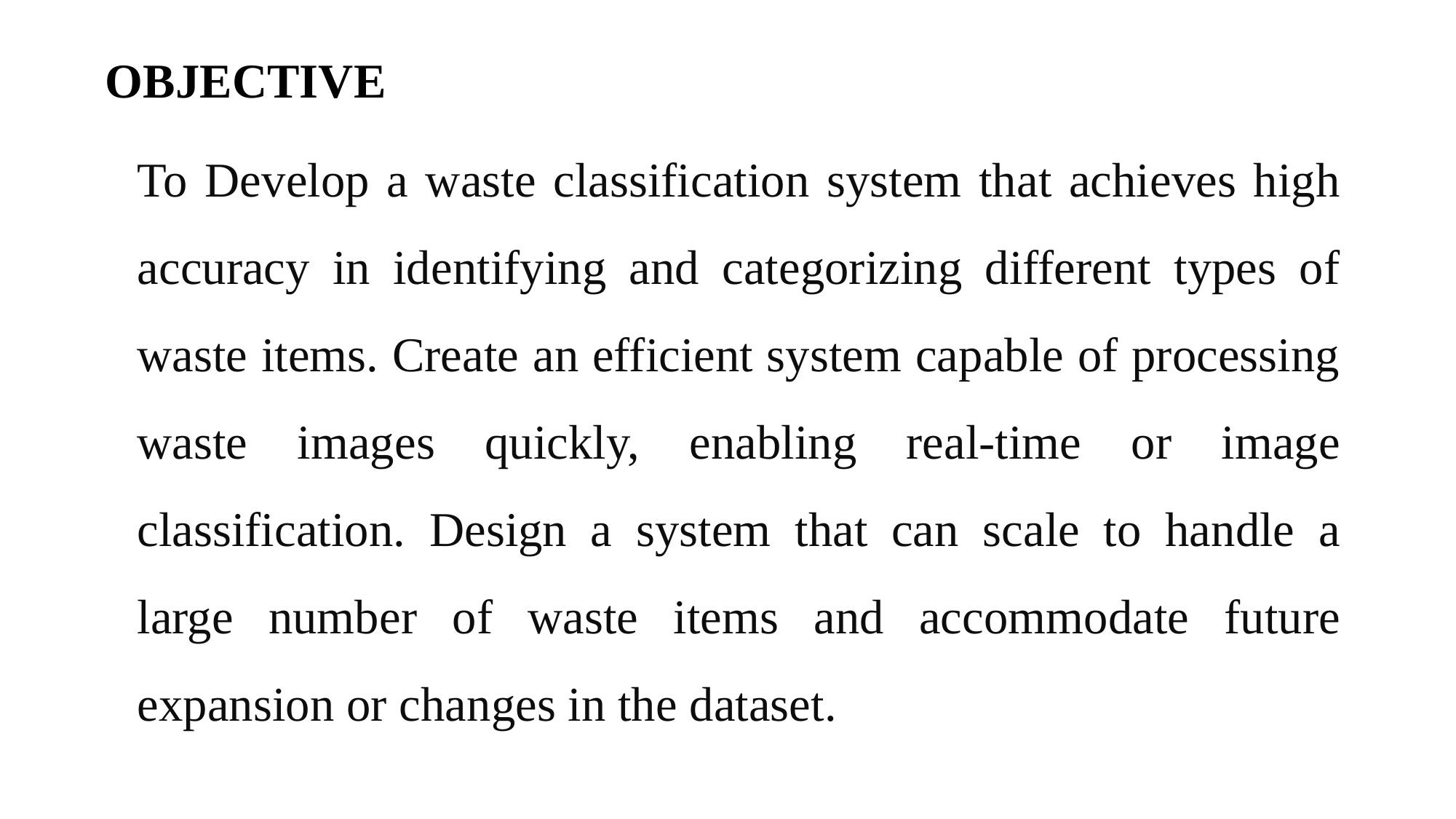

OBJECTIVE
To Develop a waste classification system that achieves high accuracy in identifying and categorizing different types of waste items. Create an efficient system capable of processing waste images quickly, enabling real-time or image classification. Design a system that can scale to handle a large number of waste items and accommodate future expansion or changes in the dataset.